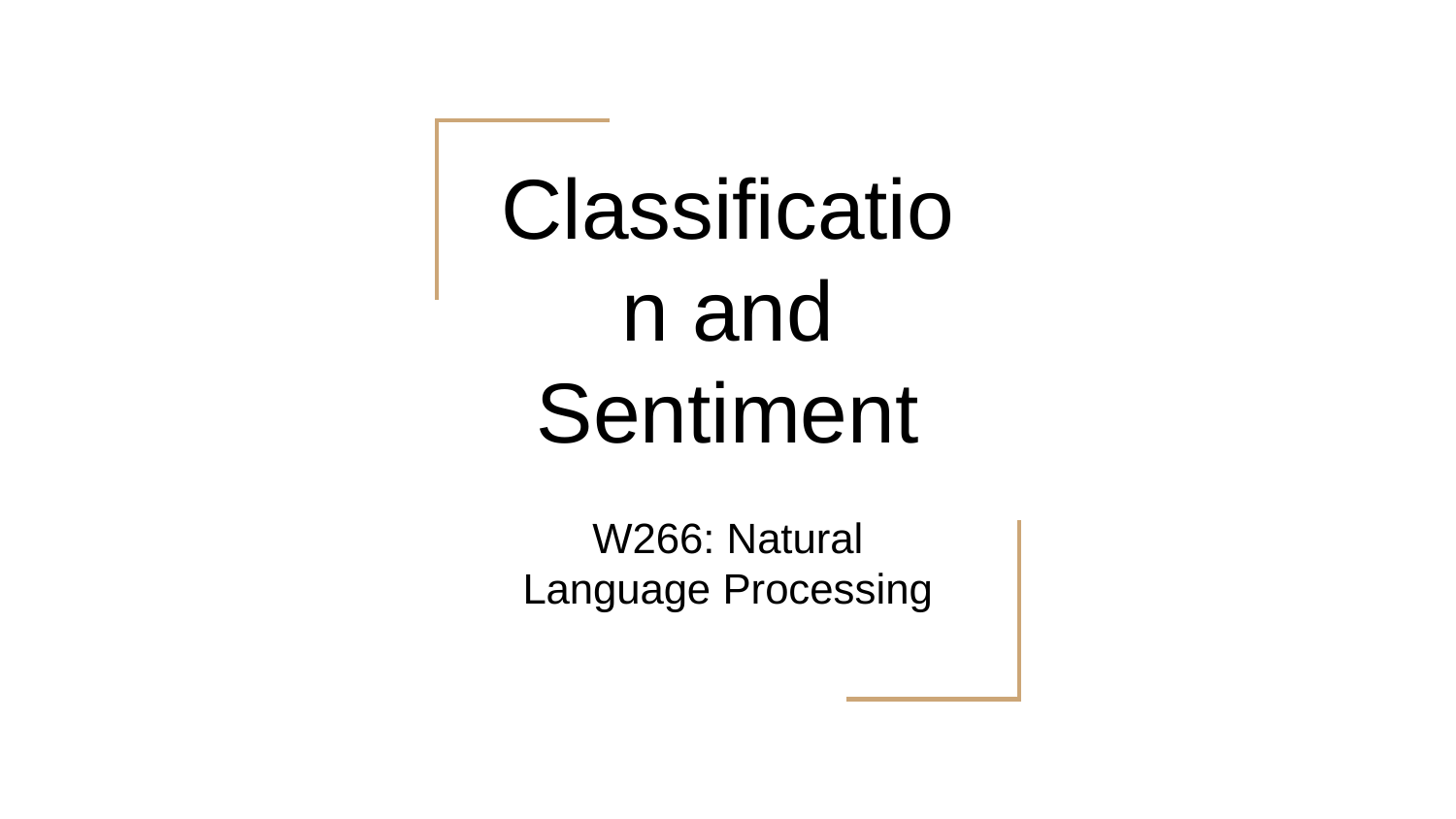

# Classification and Sentiment
W266: Natural Language Processing